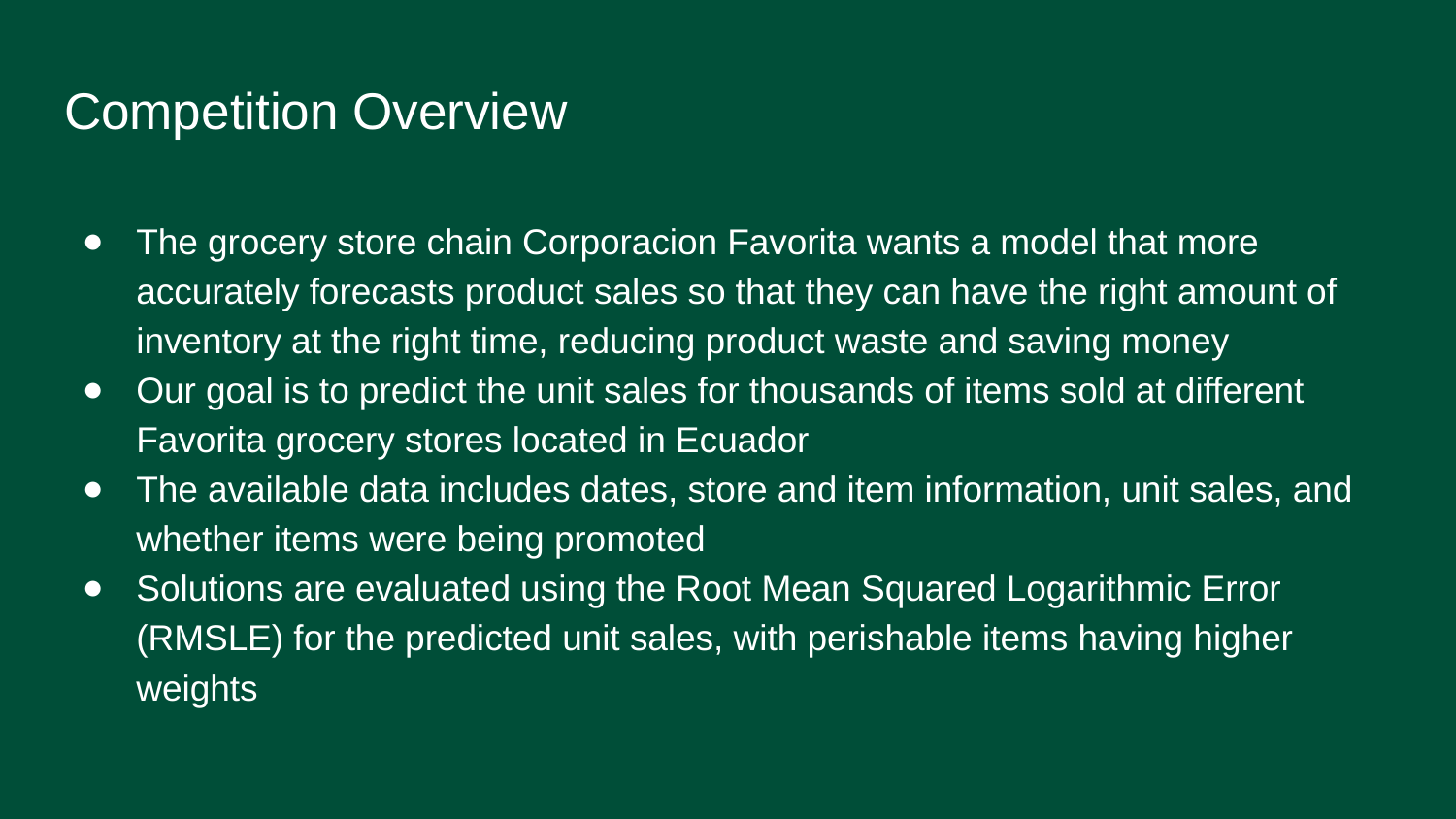

# Competition Overview

The grocery store chain Corporacion Favorita wants a model that more accurately forecasts product sales so that they can have the right amount of inventory at the right time, reducing product waste and saving money
Our goal is to predict the unit sales for thousands of items sold at different Favorita grocery stores located in Ecuador
The available data includes dates, store and item information, unit sales, and whether items were being promoted
Solutions are evaluated using the Root Mean Squared Logarithmic Error (RMSLE) for the predicted unit sales, with perishable items having higher weights